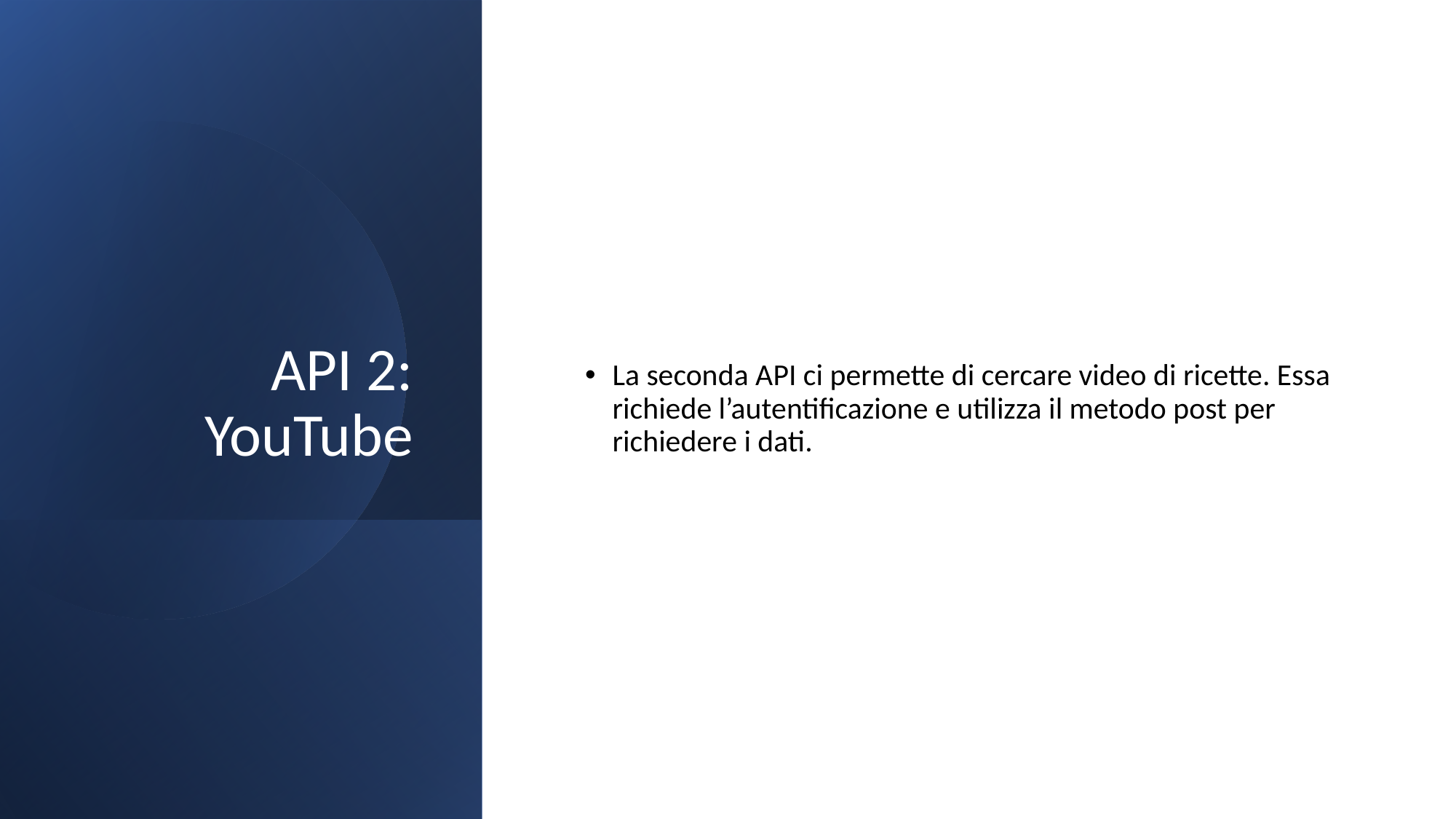

# API 2: YouTube
La seconda API ci permette di cercare video di ricette. Essa richiede l’autentificazione e utilizza il metodo post per richiedere i dati.